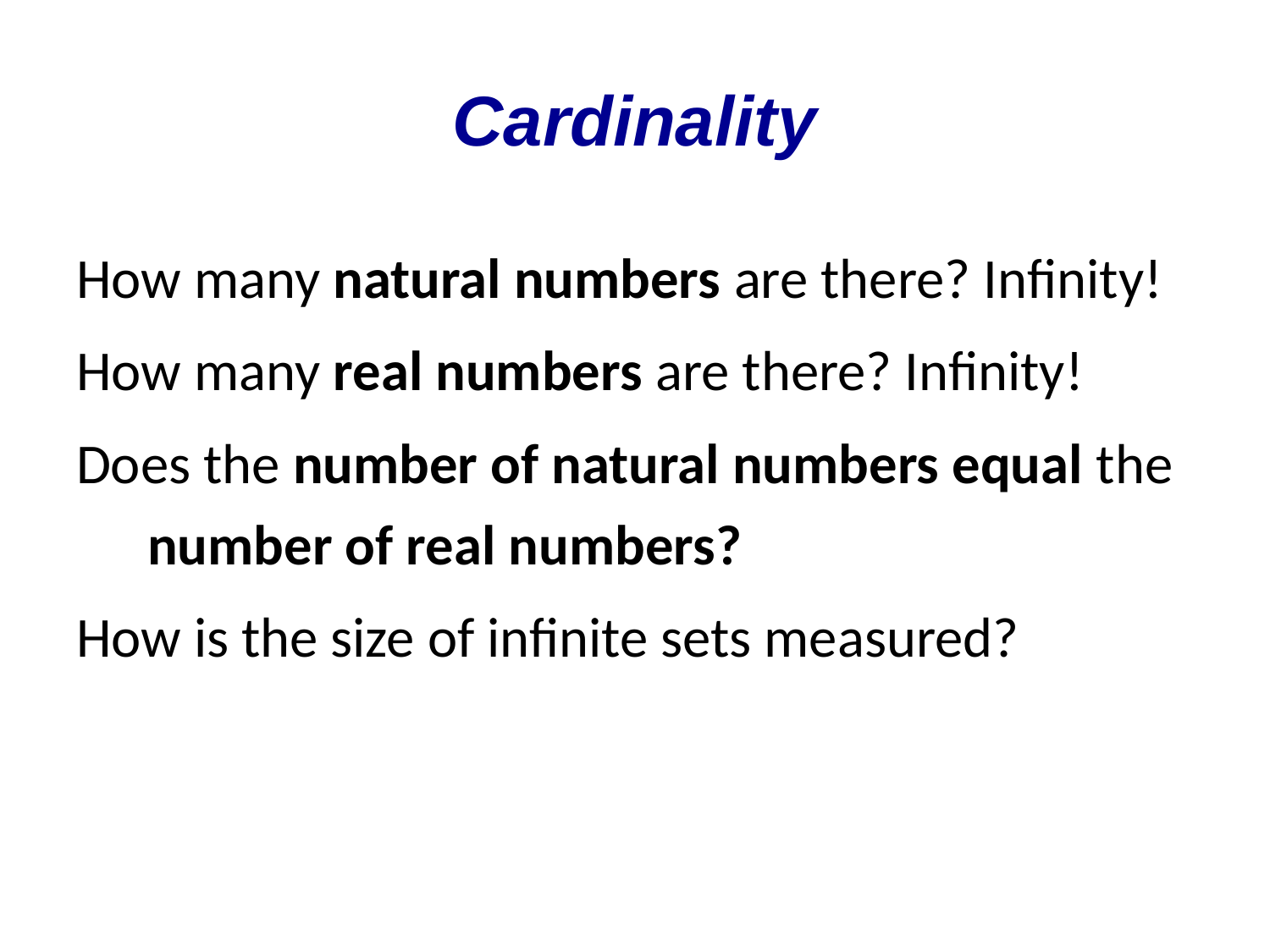

# Cardinality
How many natural numbers are there? Infinity!
How many real numbers are there? Infinity!
Does the number of natural numbers equal the number of real numbers?
How is the size of infinite sets measured?